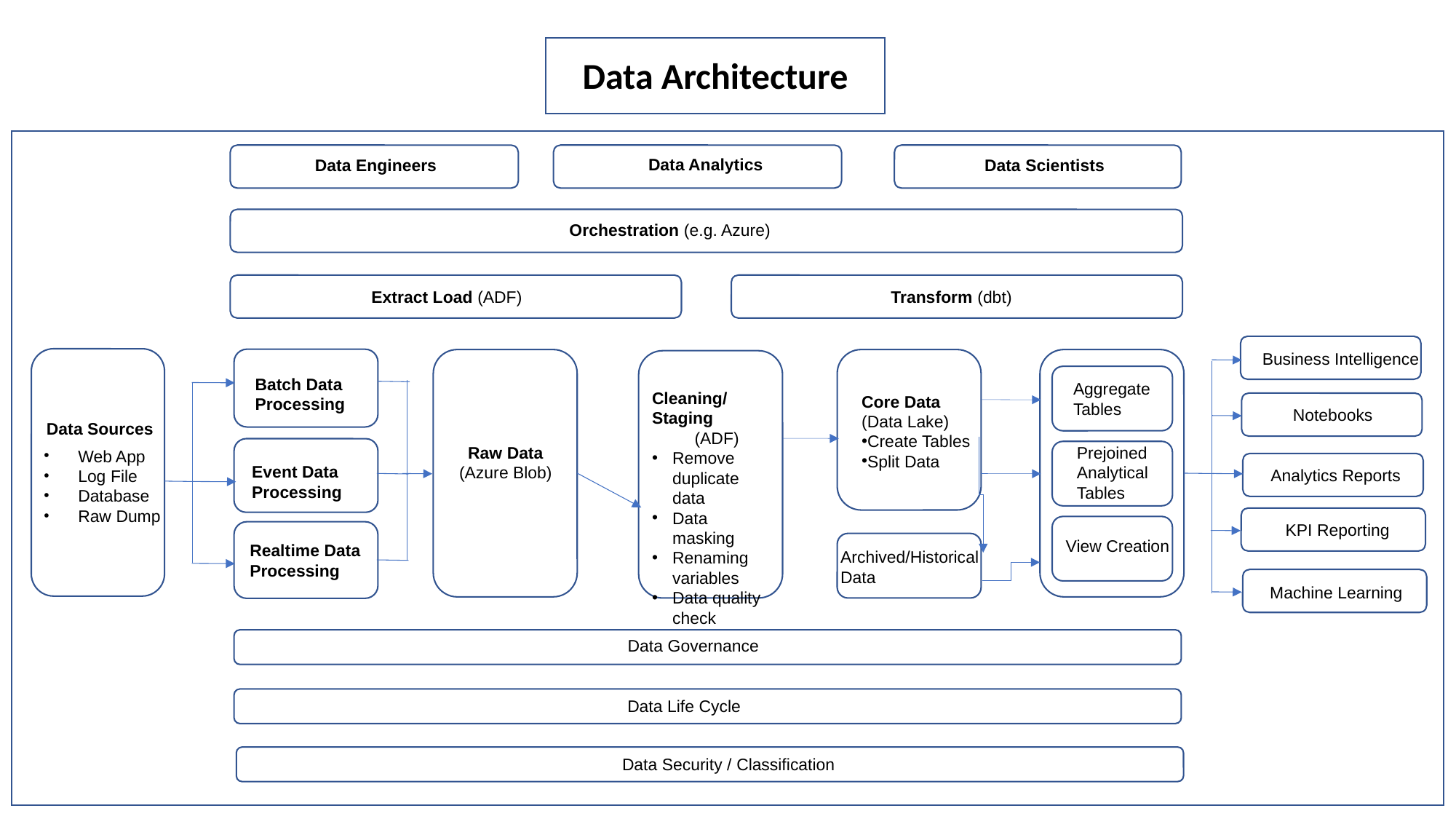

Data Architecture

Data Analytics
Data Engineers
Data Scientists

Orchestration (e.g. Azure)

Extract Load (ADF)
Transform (dbt)

Business Intelligence

Batch Data
Processing
Aggregate
Tables
Cleaning/Staging
         (ADF)
Remove duplicate data
Data masking
Renaming variables
Data quality check
Core Data
(Data Lake)
Create Tables
Split Data

Notebooks
Data Sources
Raw Data
(Azure Blob)
Prejoined
Analytical
Tables

Web App
Log File
Database
Raw Dump

Event Data
Processing
Analytics Reports

KPI Reporting

View Creation

Realtime Data
Processing
Archived/Historical
Data

Machine Learning

Data Governance

Data Life Cycle

Data Security / Classification